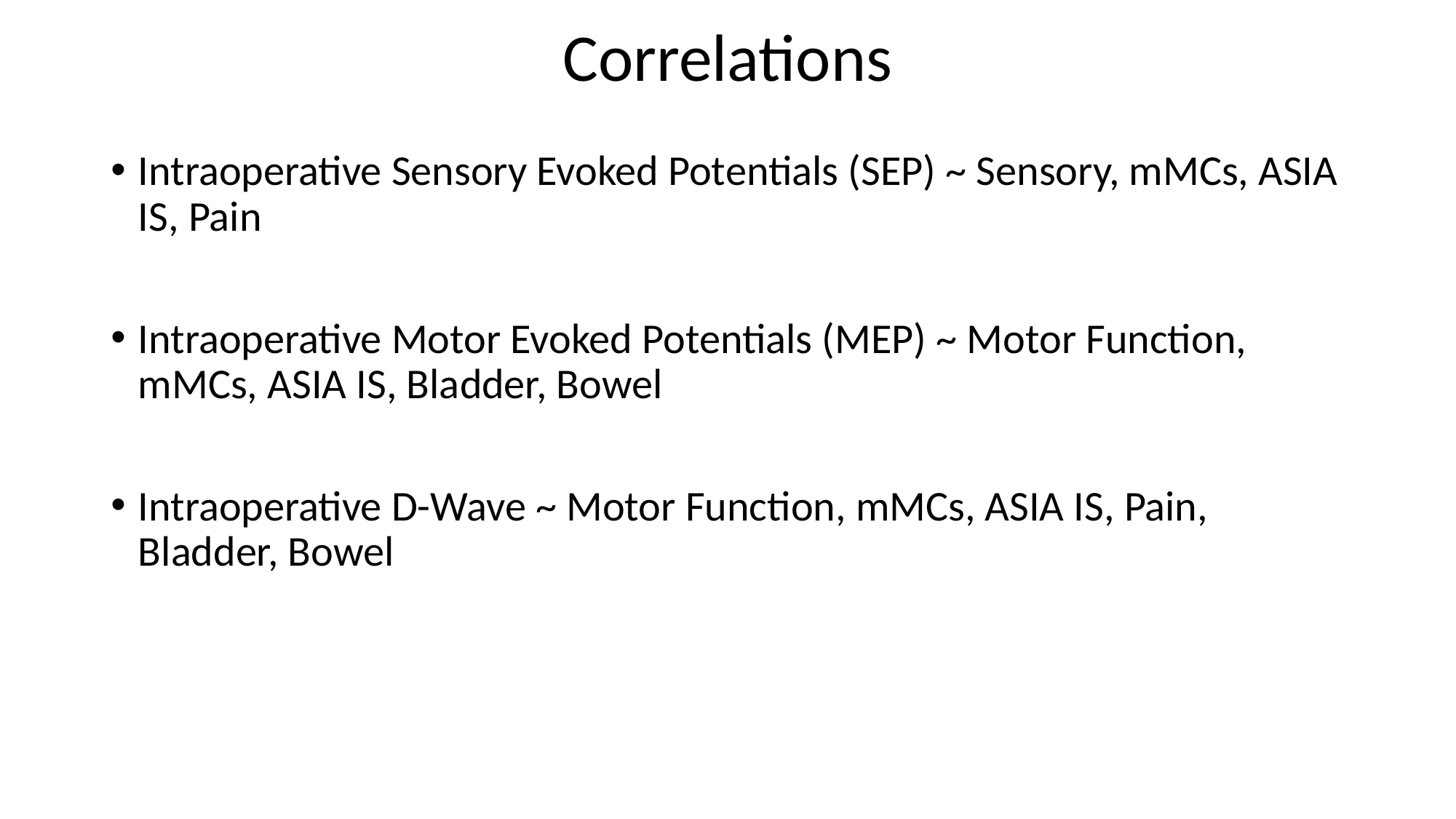

# Correlations
Intraoperative Sensory Evoked Potentials (SEP) ~ Sensory, mMCs, ASIA IS, Pain

Intraoperative Motor Evoked Potentials (MEP) ~ Motor Function, mMCs, ASIA IS, Bladder, Bowel

Intraoperative D-Wave ~ Motor Function, mMCs, ASIA IS, Pain, Bladder, Bowel